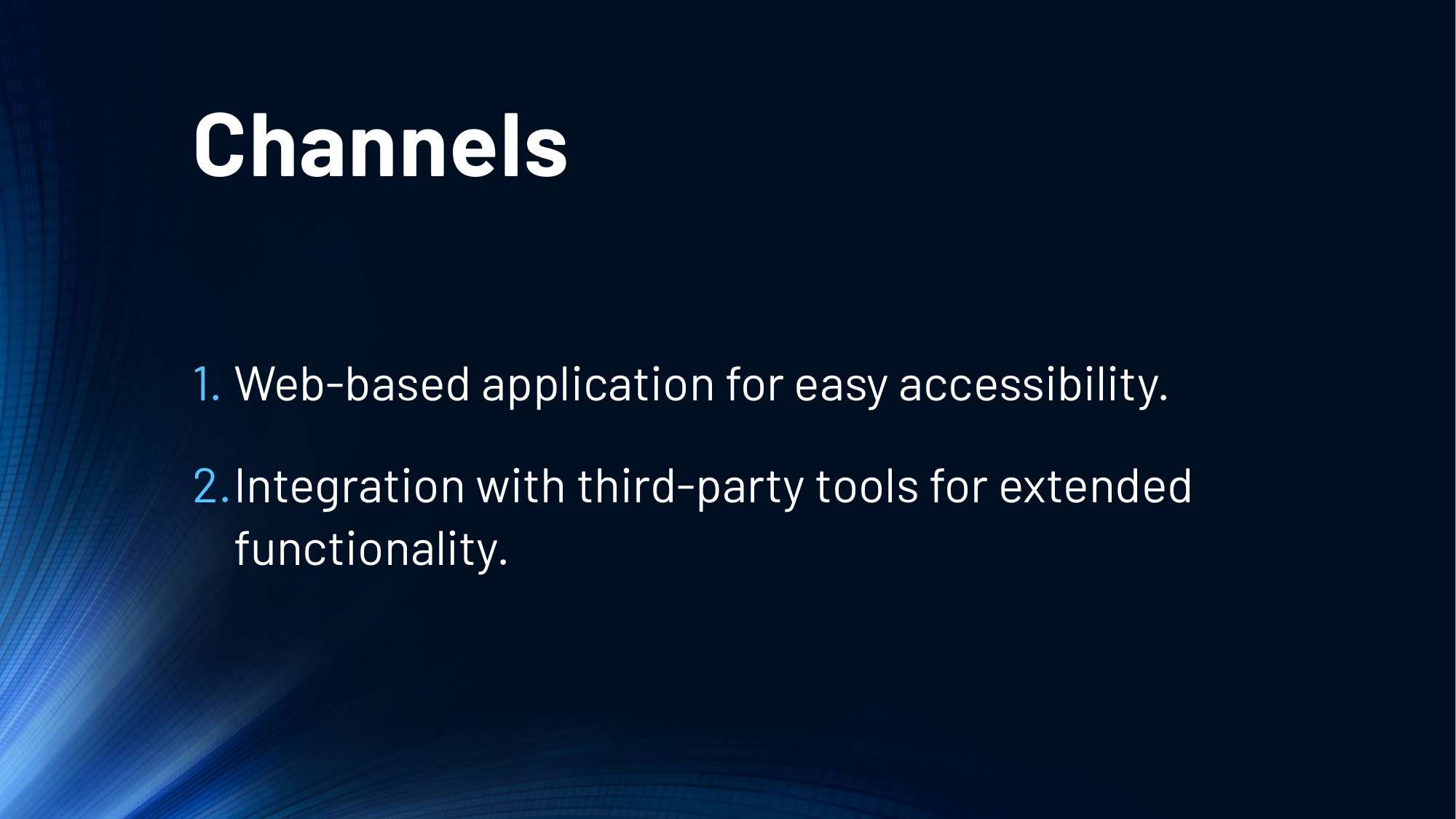

# Channels
Web-based application for easy accessibility.
Integration with third-party tools for extended functionality.